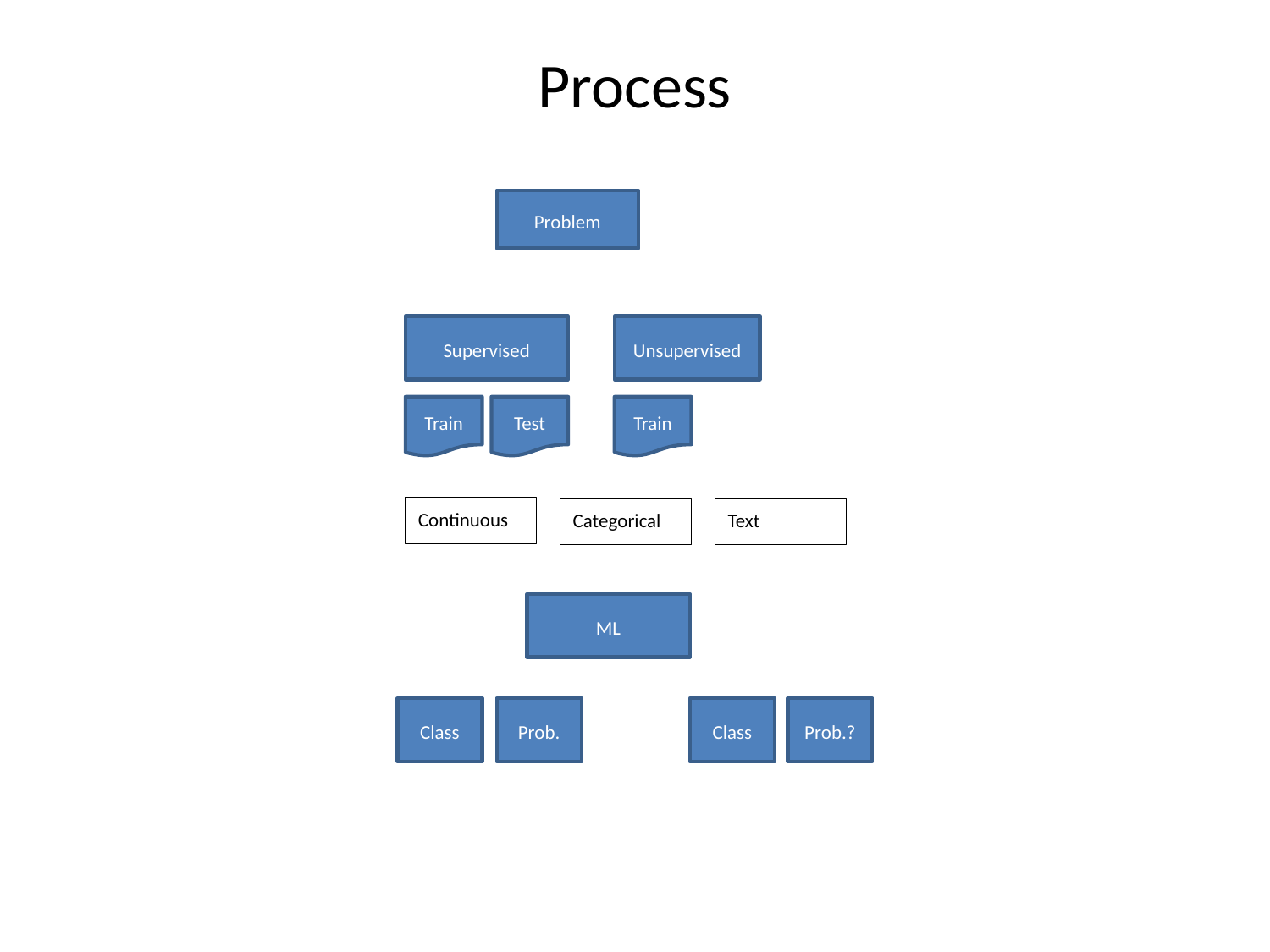

# Process
Problem
Supervised
Unsupervised
Train
Test
Train
Continuous
Categorical
Text
ML
Class
Prob.
Class
Prob.?